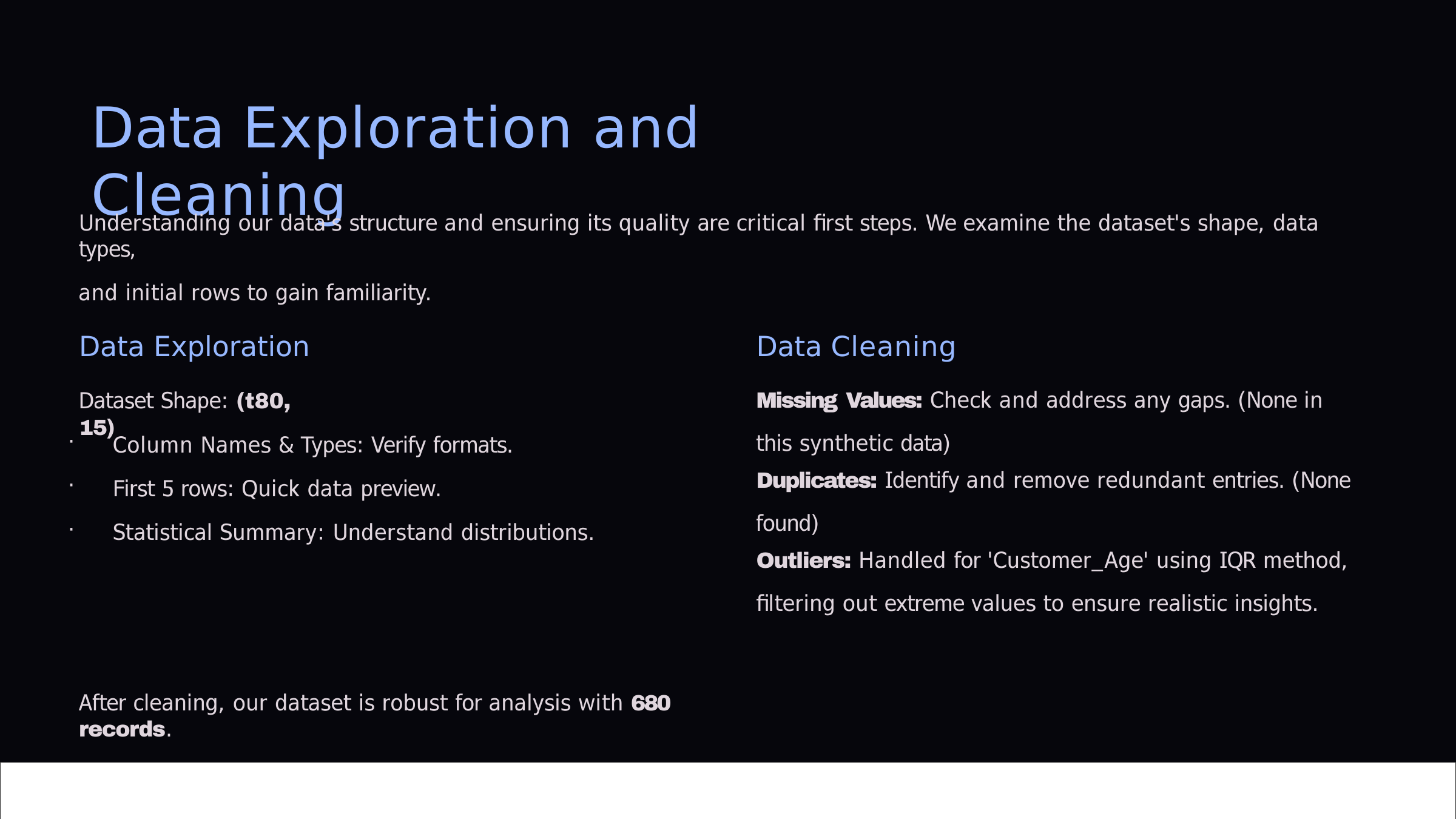

# Data Exploration and Cleaning
Understanding our data's structure and ensuring its quality are critical ﬁrst steps. We examine the dataset's shape, data types,
and initial rows to gain familiarity.
Data Exploration
Dataset Shape: (t80, 15)
Data Cleaning
Missing Values: Check and address any gaps. (None in this synthetic data)
Duplicates: Identify and remove redundant entries. (None
found)
Outliers: Handled for 'Customer_Age' using IQR method,
ﬁltering out extreme values to ensure realistic insights.
Column Names & Types: Verify formats.
First 5 rows: Quick data preview.
Statistical Summary: Understand distributions.
After cleaning, our dataset is robust for analysis with 680 records.